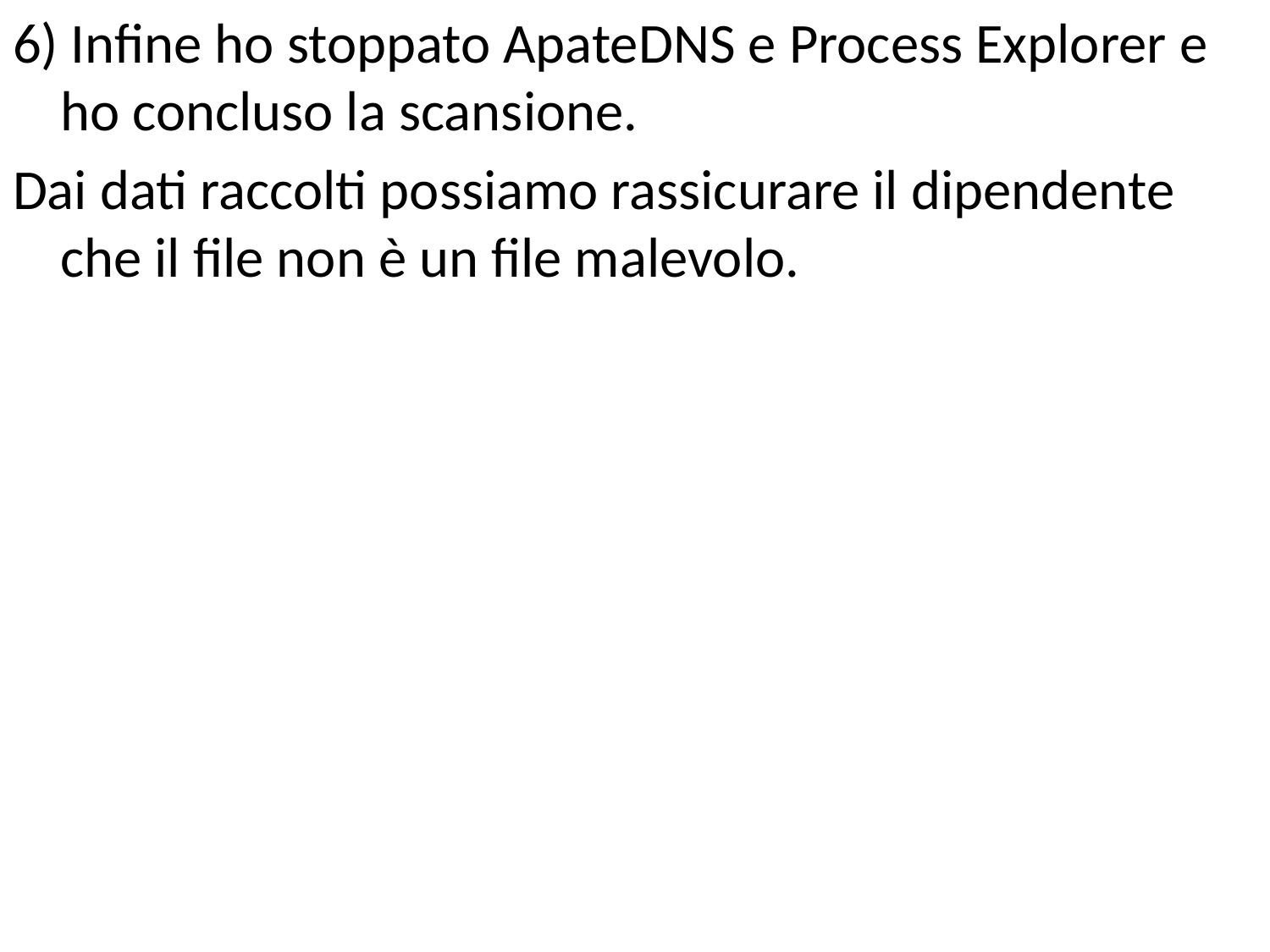

6) Infine ho stoppato ApateDNS e Process Explorer e ho concluso la scansione.
Dai dati raccolti possiamo rassicurare il dipendente che il file non è un file malevolo.